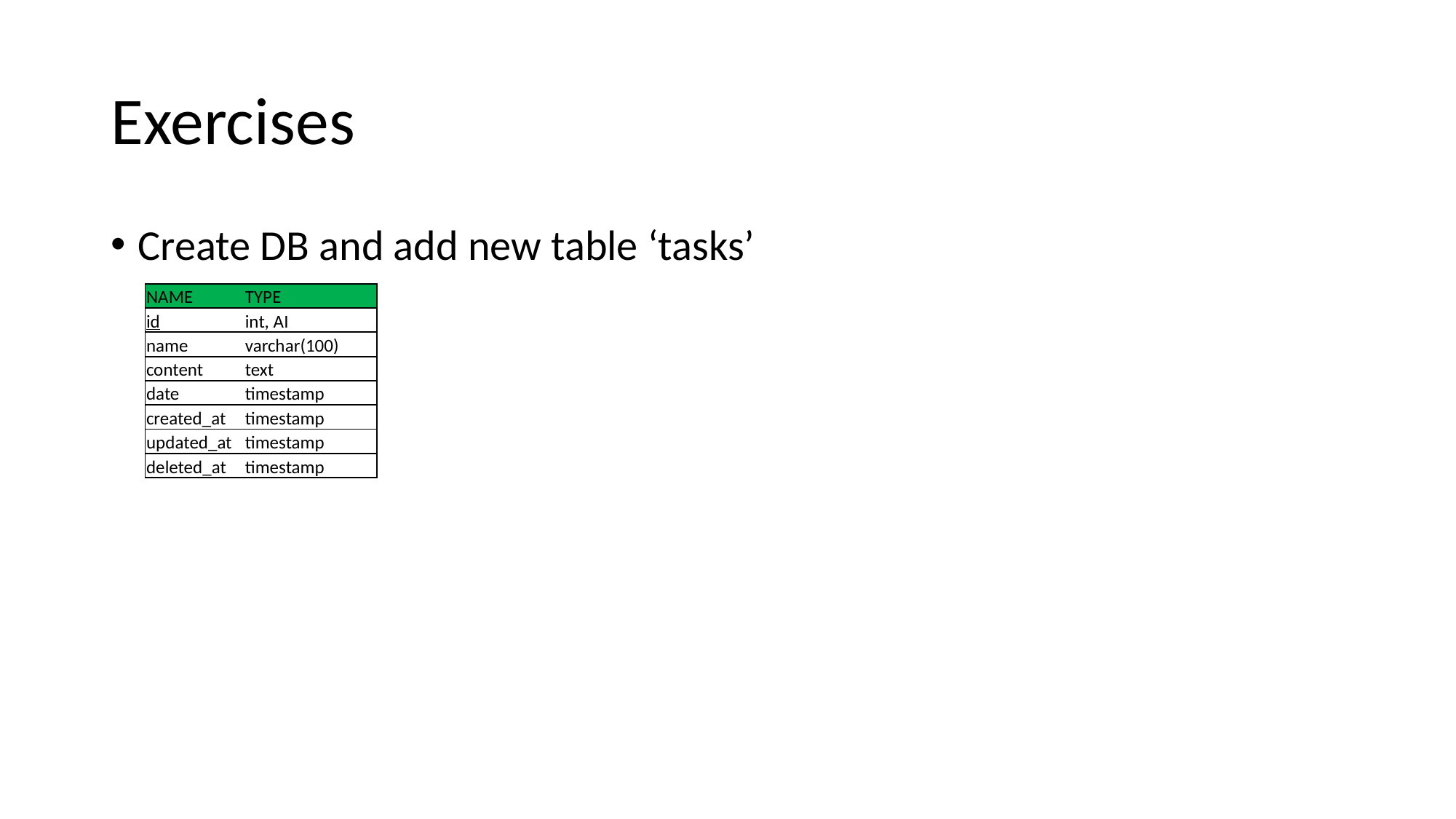

# Exercises
Create DB and add new table ‘tasks’
| NAME | TYPE |
| --- | --- |
| id | int, AI |
| name | varchar(100) |
| content | text |
| date | timestamp |
| created\_at | timestamp |
| updated\_at | timestamp |
| deleted\_at | timestamp |